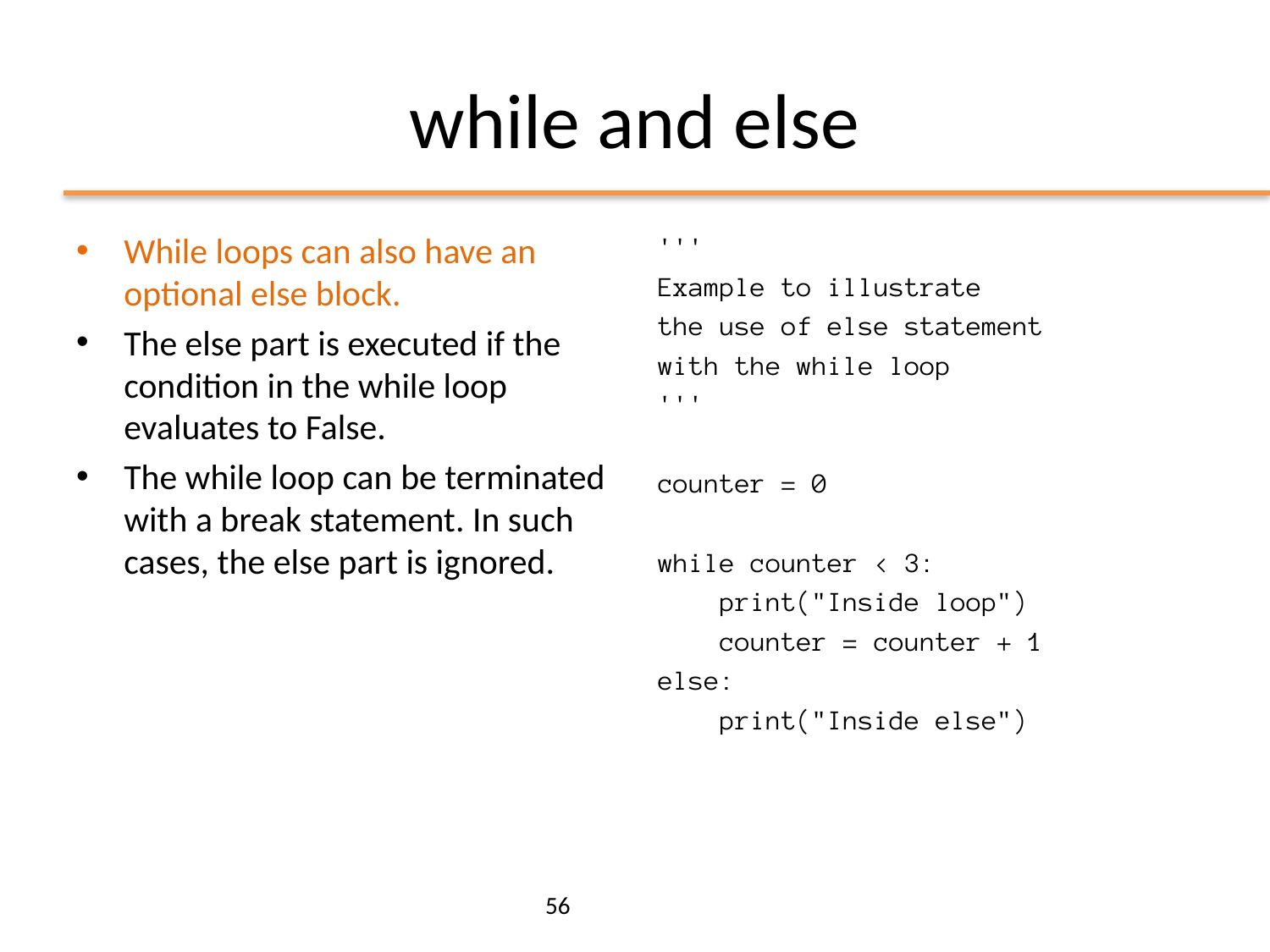

# while and else
While loops can also have an optional else block.
The else part is executed if the condition in the while loop evaluates to False.
The while loop can be terminated with a break statement. In such cases, the else part is ignored.
'''
Example to illustrate
the use of else statement
with the while loop
'''

counter = 0

while counter < 3:
    print("Inside loop")
    counter = counter + 1
else:
    print("Inside else")
56